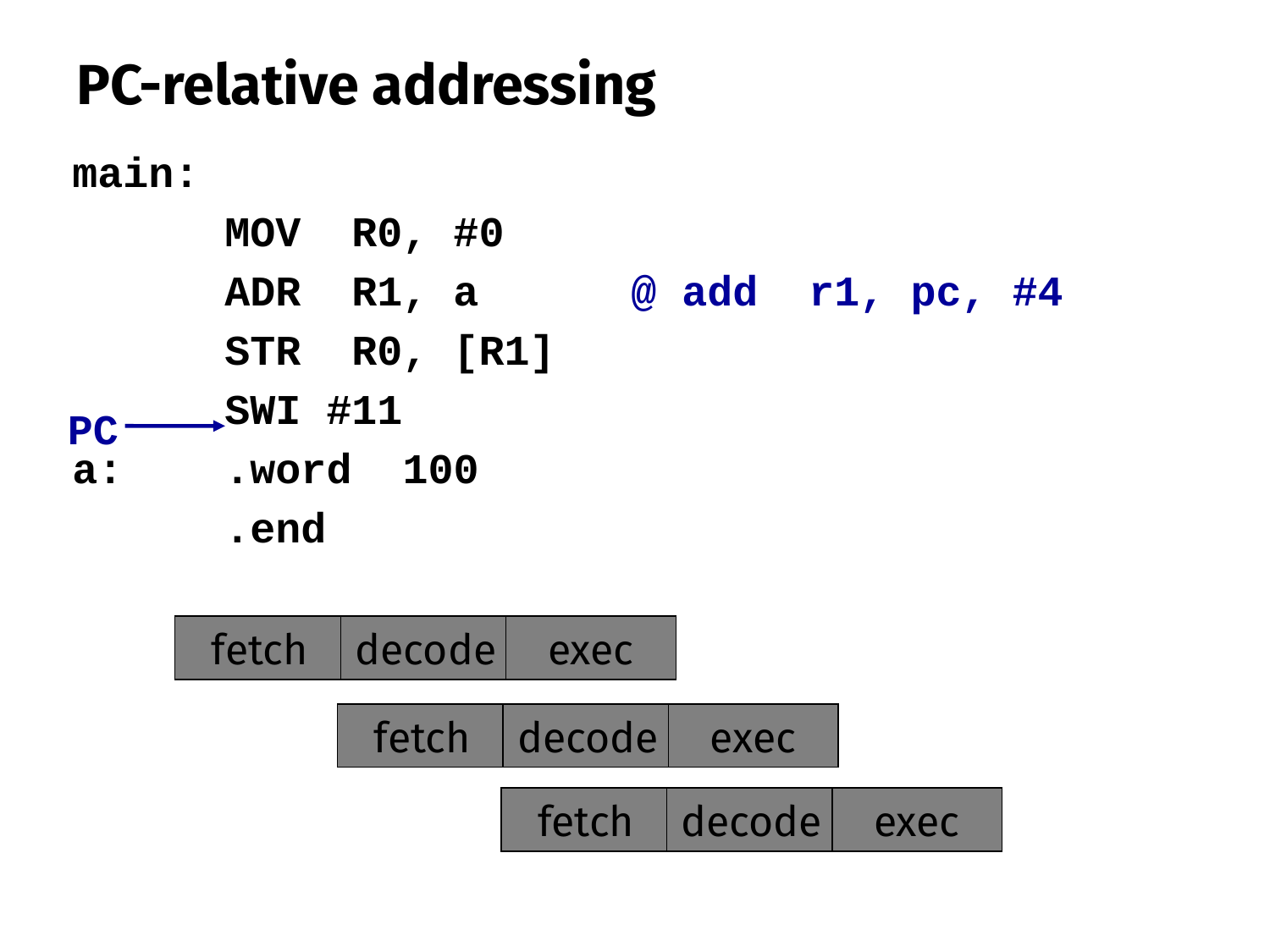

# PC-relative addressing
main:
      MOV  R0, #0
      ADR  R1, a      @ add  r1, pc, #4
      STR  R0, [R1]
      SWI #11
a:    .word  100
      .end
PC

fetch
decode
exec
fetch
decode
exec
fetch
decode
exec